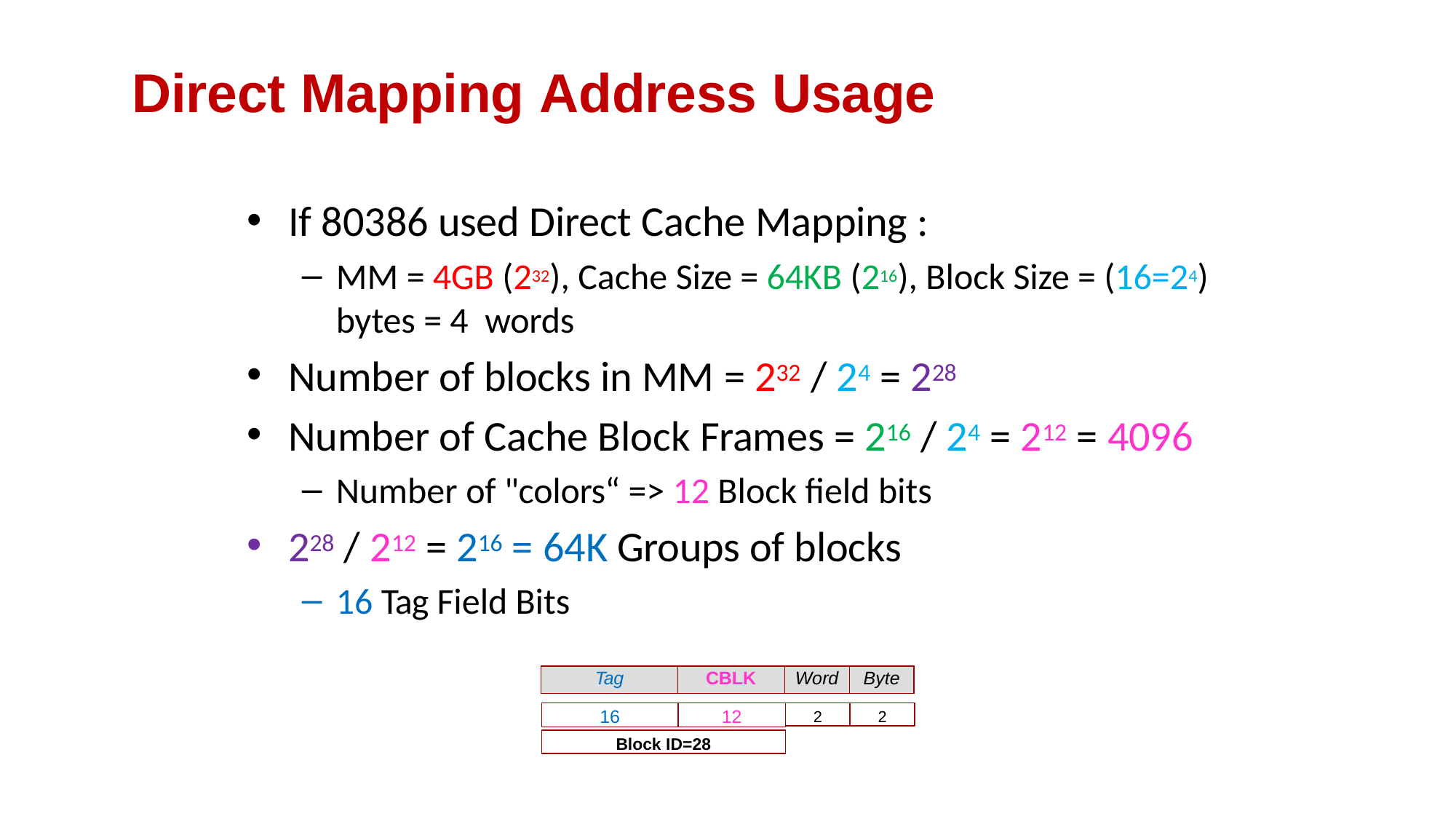

# Direct Mapping Address Usage
If 80386 used Direct Cache Mapping :
MM = 4GB (232), Cache Size = 64KB (216), Block Size = (16=24) bytes = 4  words
Number of blocks in MM = 232 / 24 = 228
Number of Cache Block Frames = 216 / 24 = 212 = 4096
Number of "colors“ => 12 Block field bits
228 / 212 = 216 = 64K Groups of blocks
16 Tag Field Bits
| Tag | CBLK | Word | Byte |
| --- | --- | --- | --- |
16
12
2
2
Block ID=28